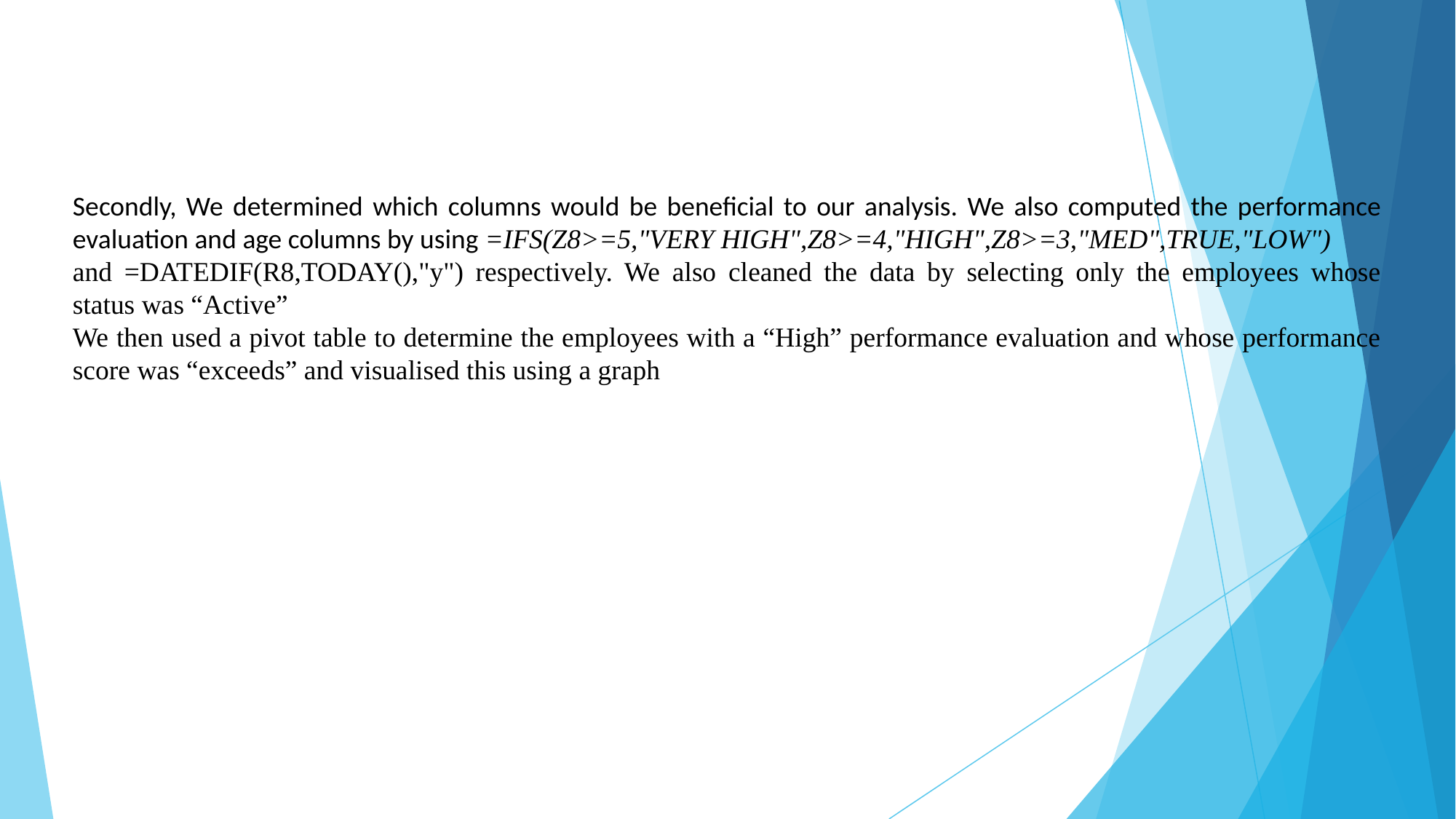

Secondly, We determined which columns would be beneficial to our analysis. We also computed the performance evaluation and age columns by using =IFS(Z8>=5,"VERY HIGH",Z8>=4,"HIGH",Z8>=3,"MED",TRUE,"LOW")
and =DATEDIF(R8,TODAY(),"y") respectively. We also cleaned the data by selecting only the employees whose status was “Active”
We then used a pivot table to determine the employees with a “High” performance evaluation and whose performance score was “exceeds” and visualised this using a graph